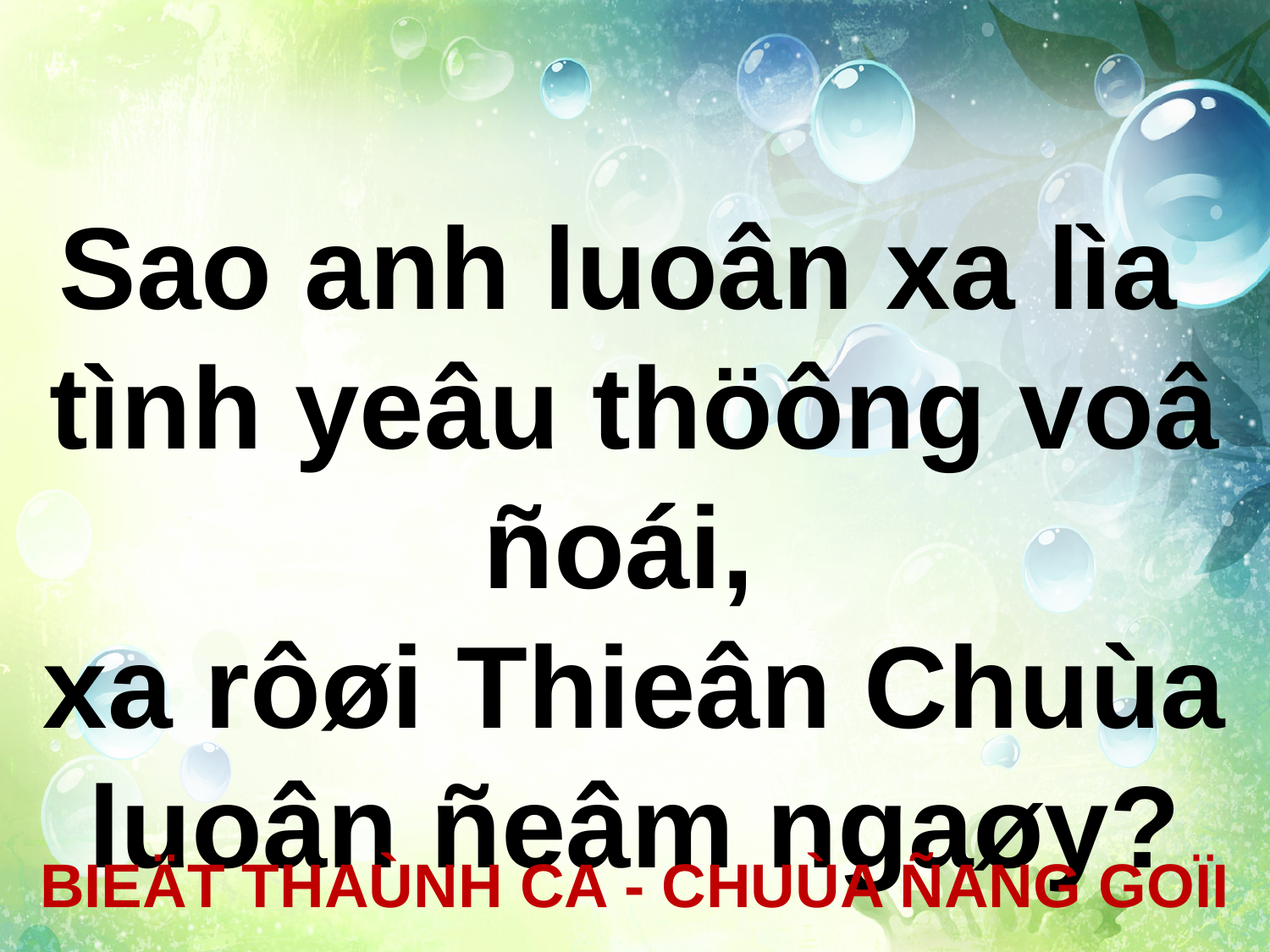

Sao anh luoân xa lìa
tình yeâu thöông voâ ñoái,
xa rôøi Thieân Chuùa
luoân ñeâm ngaøy?
BIEÄT THAÙNH CA - CHUÙA ÑANG GOÏI